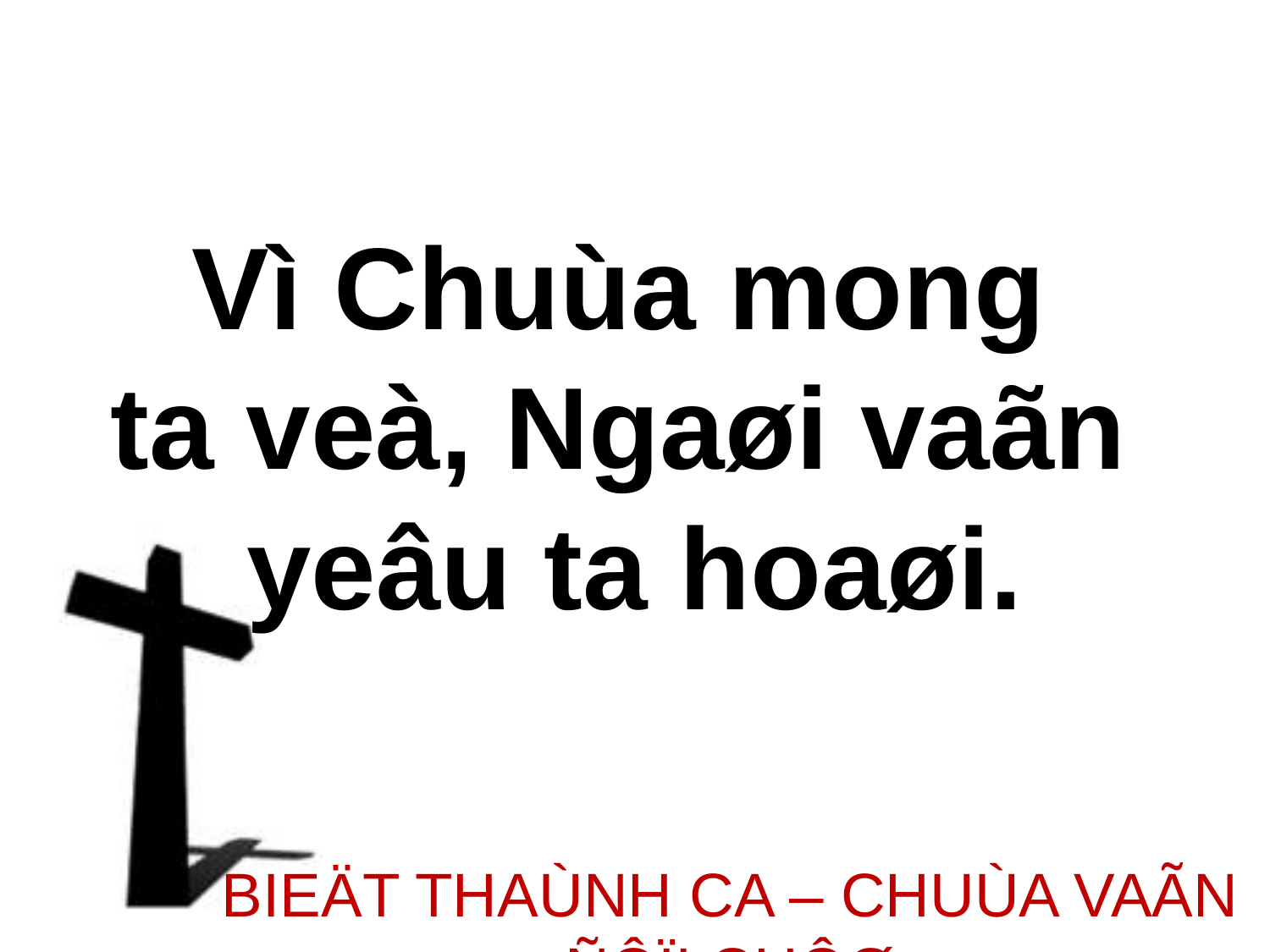

Vì Chuùa mong
ta veà, Ngaøi vaãn
yeâu ta hoaøi.
BIEÄT THAÙNH CA – CHUÙA VAÃN ÑÔÏI CHÔØ